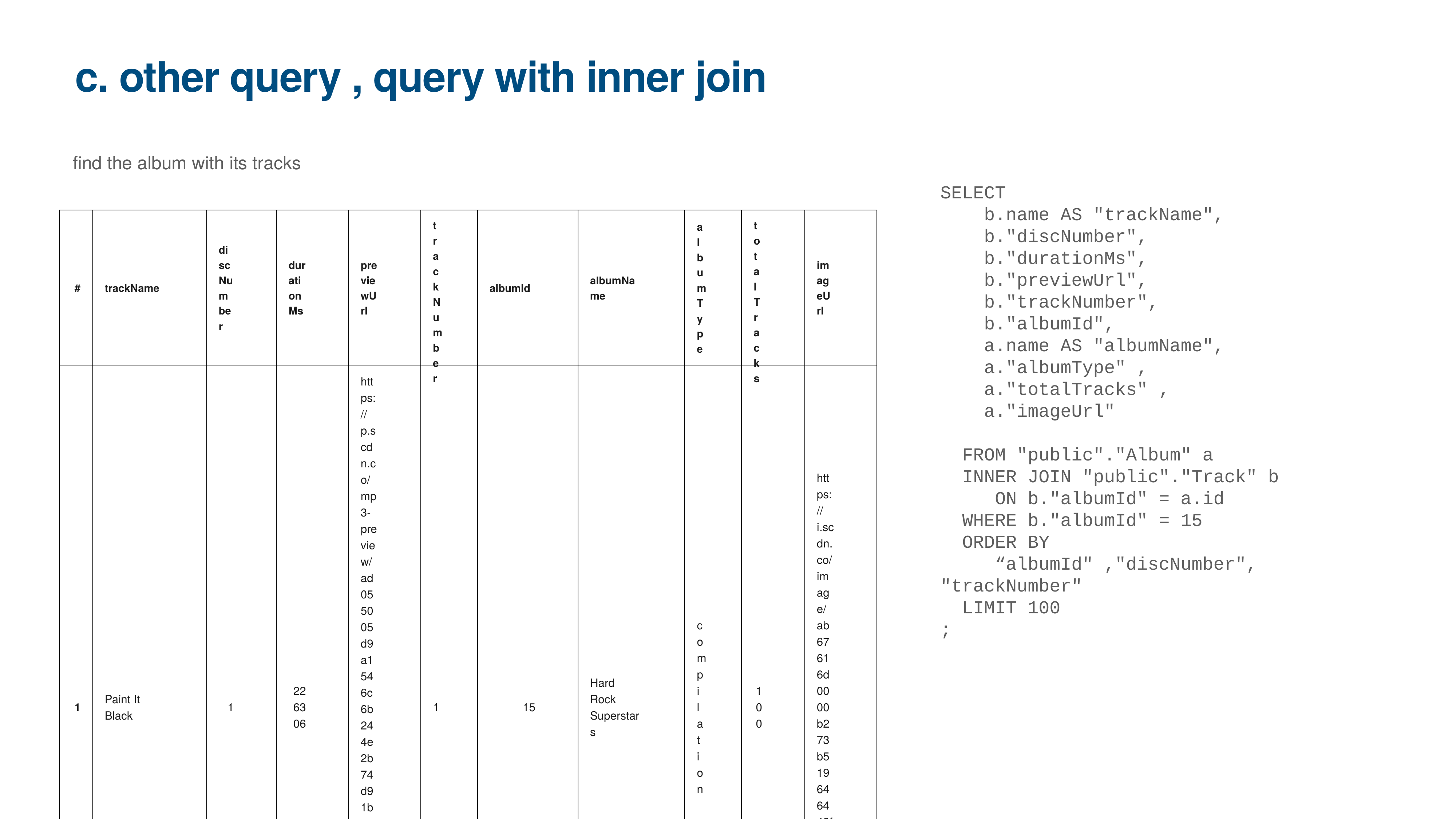

# c. other query , query with inner join
find the album with its tracks
SELECT
    b.name AS "trackName",
    b."discNumber",
    b."durationMs",
    b."previewUrl",
    b."trackNumber",
    b."albumId",
    a.name AS "albumName",
    a."albumType" ,
    a."totalTracks" ,
    a."imageUrl"

  FROM "public"."Album" a
  INNER JOIN "public"."Track" b
ON b."albumId" = a.id
  WHERE b."albumId" = 15
  ORDER BY
“albumId" ,"discNumber",  "trackNumber"
  LIMIT 100
;
| # | trackName | discNumber | durationMs | previewUrl | trackNumber | albumId | albumName | albumType | totalTracks | imageUrl |
| --- | --- | --- | --- | --- | --- | --- | --- | --- | --- | --- |
| 1 | Paint It Black | 1 | 226306 | https://p.scdn.co/mp3-preview/ad055005d9a1546c6b244e2b74d91b8725f0d736?cid=ad404a1109eb4d86abc42b58bf23b924 | 1 | 15 | Hard Rock Superstars | compilation | 100 | https://i.scdn.co/image/ab67616d0000b273b519646443f8e8833dbabe14 |
| 2 | Round and Round | 1 | 275426 | https://p.scdn.co/mp3-preview/4c8bed2d9f7b57758ab1533b432967c1b4df5e01?cid=ad404a1109eb4d86abc42b58bf23b924 | 2 | 15 | Hard Rock Superstars | compilation | 100 | https://i.scdn.co/image/ab67616d0000b273b519646443f8e8833dbabe14 |
| 3 | Dream On | 1 | 268440 | https://p.scdn.co/mp3-preview/35e0741db18761a0a82dec4bbc62d6ac47862670?cid=ad404a1109eb4d86abc42b58bf23b924 | 3 | 15 | Hard Rock Superstars | compilation | 100 | https://i.scdn.co/image/ab67616d0000b273b519646443f8e8833dbabe14 |
| 4 | Battery | 1 | 320133 | https://p.scdn.co/mp3-preview/6750558dd1bb1deade918a1b270f714b03b9c928?cid=ad404a1109eb4d86abc42b58bf23b924 | 4 | 15 | Hard Rock Superstars | compilation | 100 | https://i.scdn.co/image/ab67616d0000b273b519646443f8e8833dbabe14 |
| 5 | Lonely Boy | 1 | 189399 | https://p.scdn.co/mp3-preview/a271f24ed8df49ecd0b278aa7b2d4dd6183a36ab?cid=ad404a1109eb4d86abc42b58bf23b924 | 5 | 15 | Hard Rock Superstars | compilation | 100 | https://i.scdn.co/image/ab67616d0000b273b519646443f8e8833dbabe14 |
| 6 | The Unforgiven | 1 | 391306 | https://p.scdn.co/mp3-preview/ce443a0ec0632e536a405c601c4d3bd6ebccec53?cid=ad404a1109eb4d86abc42b58bf23b924 | 6 | 15 | Hard Rock Superstars | compilation | 100 | https://i.scdn.co/image/ab67616d0000b273b519646443f8e8833dbabe14 |